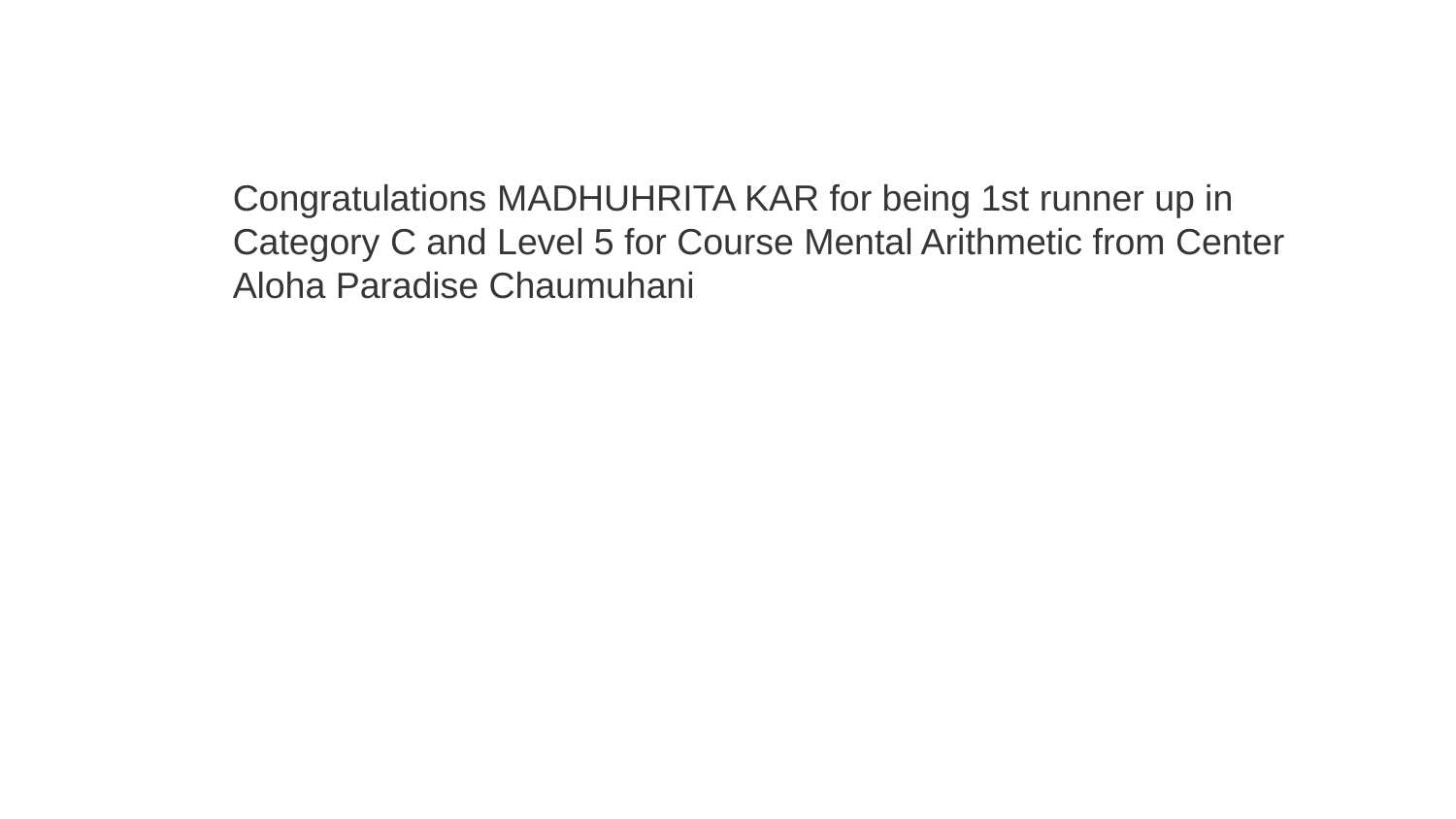

Congratulations MADHUHRITA KAR for being 1st runner up in Category C and Level 5 for Course Mental Arithmetic from Center Aloha Paradise Chaumuhani